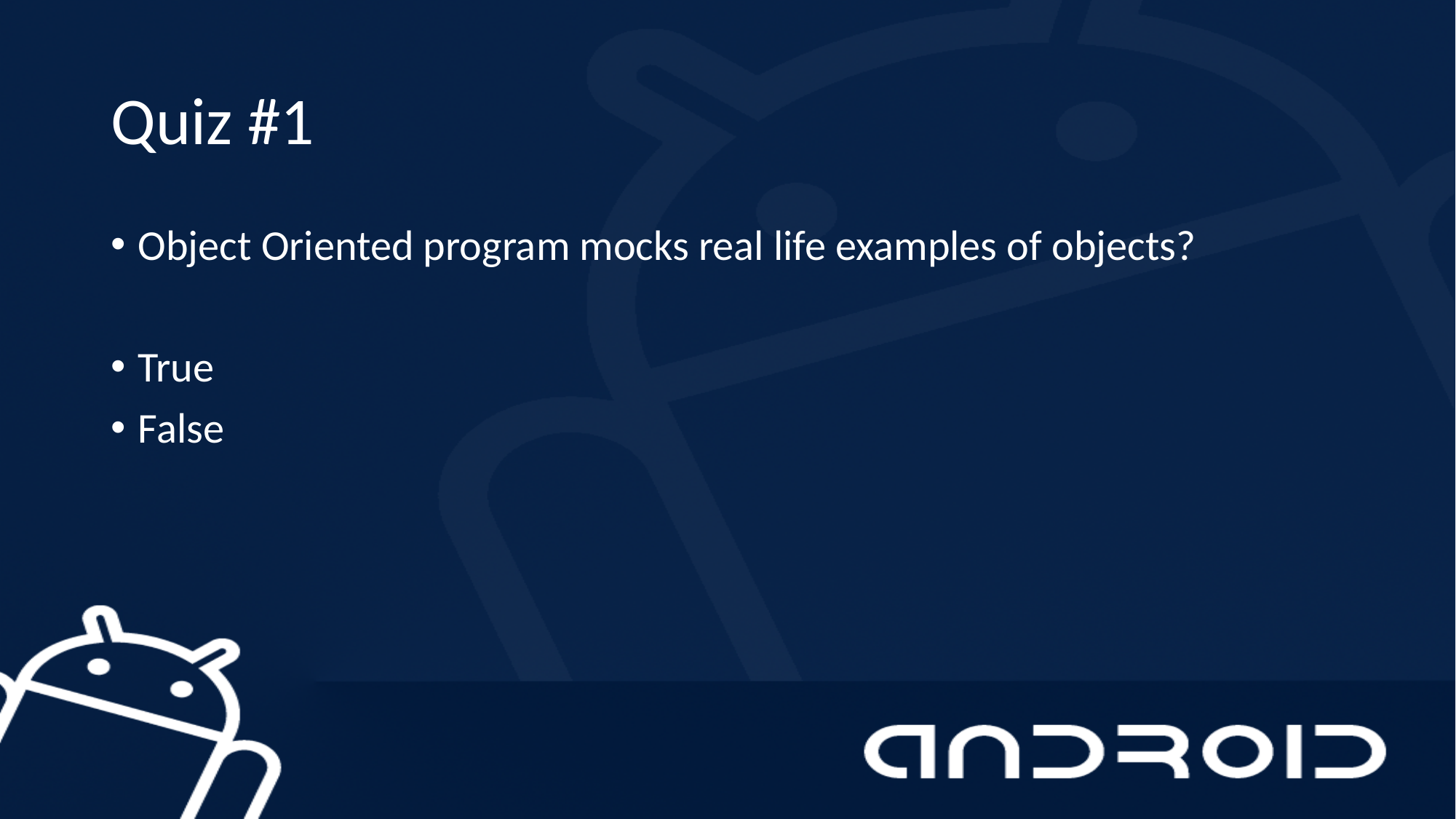

# Quiz #1
Object Oriented program mocks real life examples of objects?

True
False